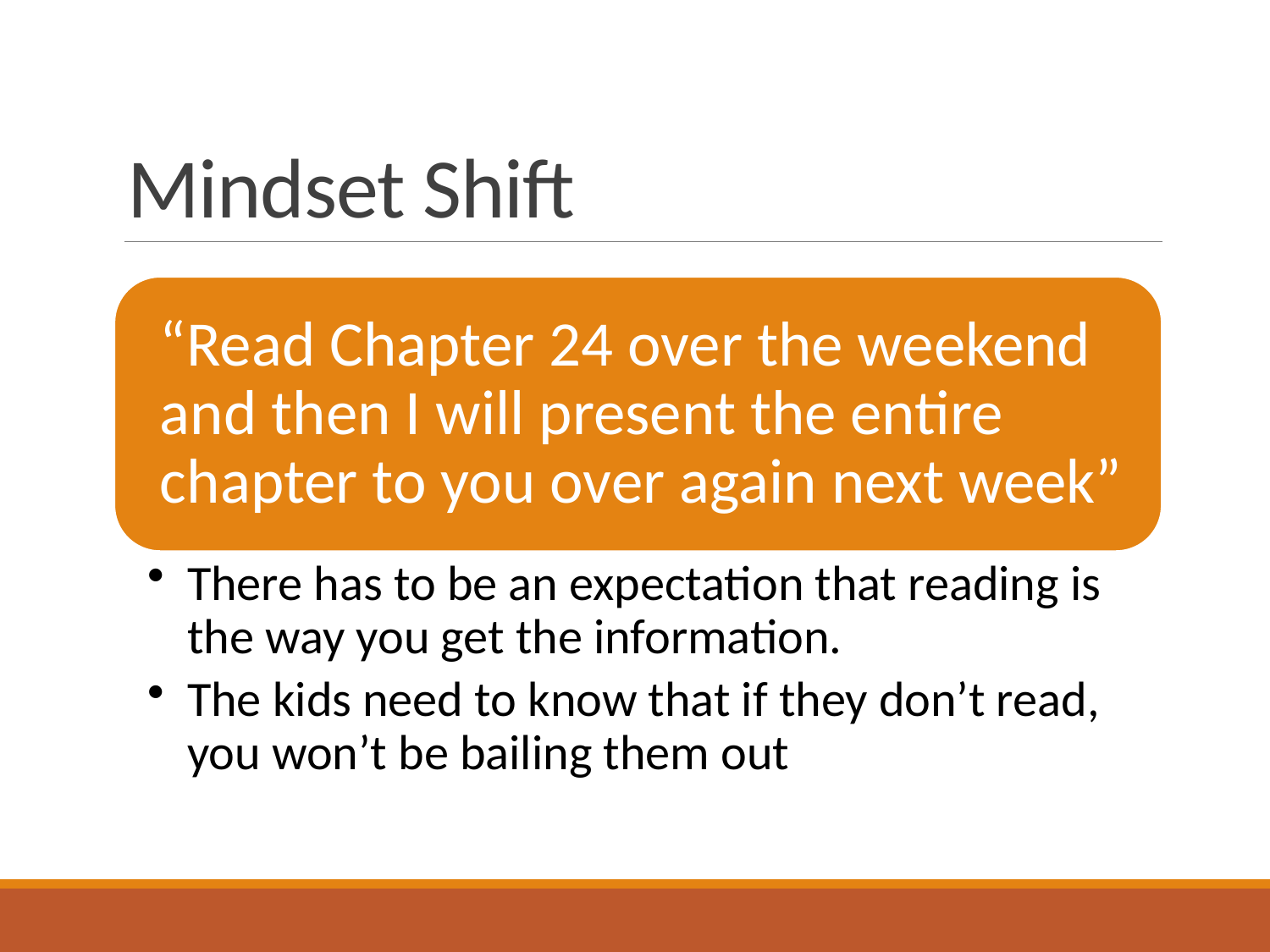

# Mindset Shift
“Read Chapter 24 over the weekend and then I will present the entire chapter to you over again next week”
There has to be an expectation that reading is the way you get the information.
The kids need to know that if they don’t read, you won’t be bailing them out